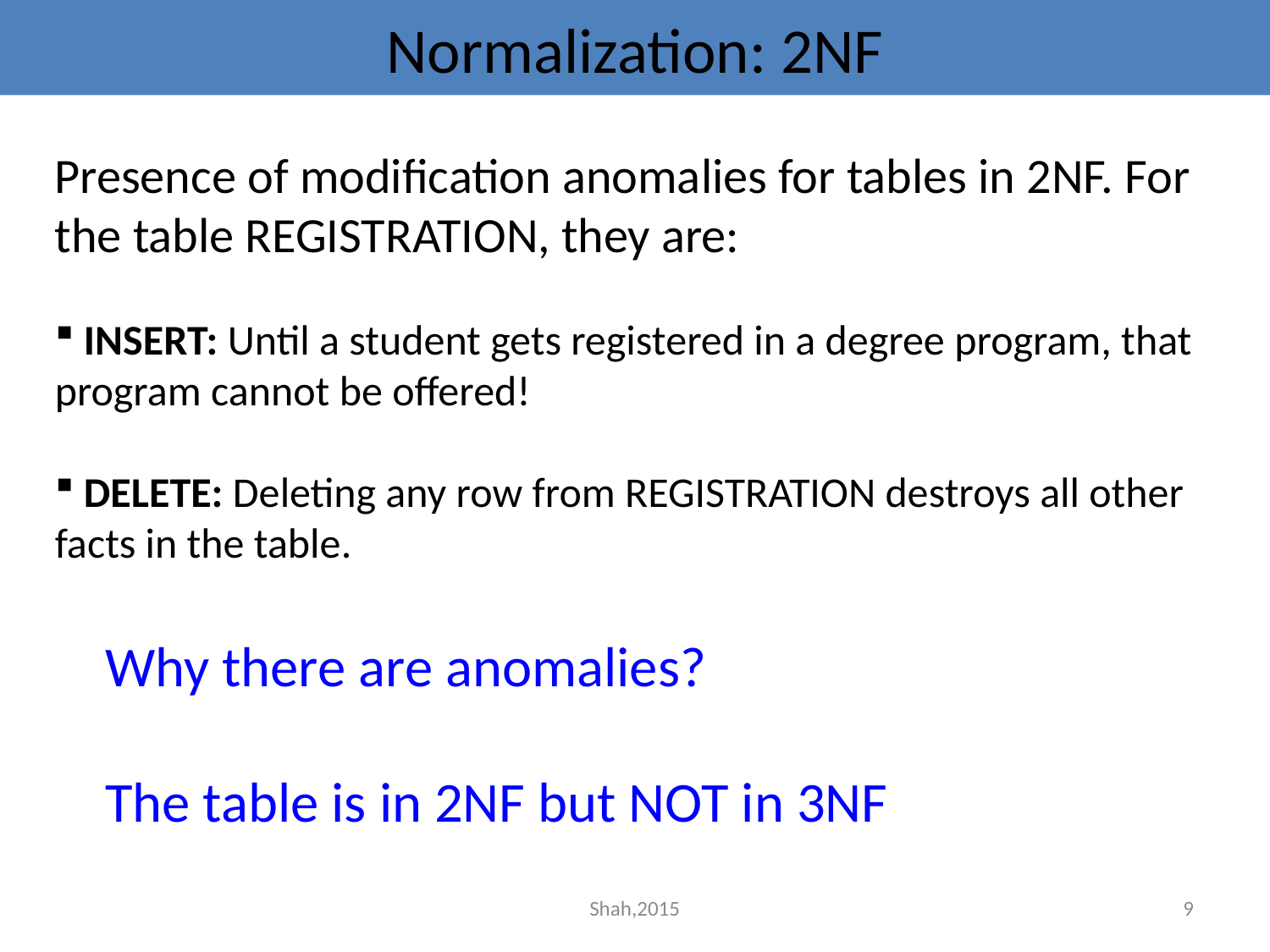

# Normalization: 2NF
Presence of modification anomalies for tables in 2NF. For the table REGISTRATION, they are:

 INSERT: Until a student gets registered in a degree program, that program cannot be offered!

 DELETE: Deleting any row from REGISTRATION destroys all other facts in the table.

Why there are anomalies?

The table is in 2NF but NOT in 3NF
Shah,2015
9